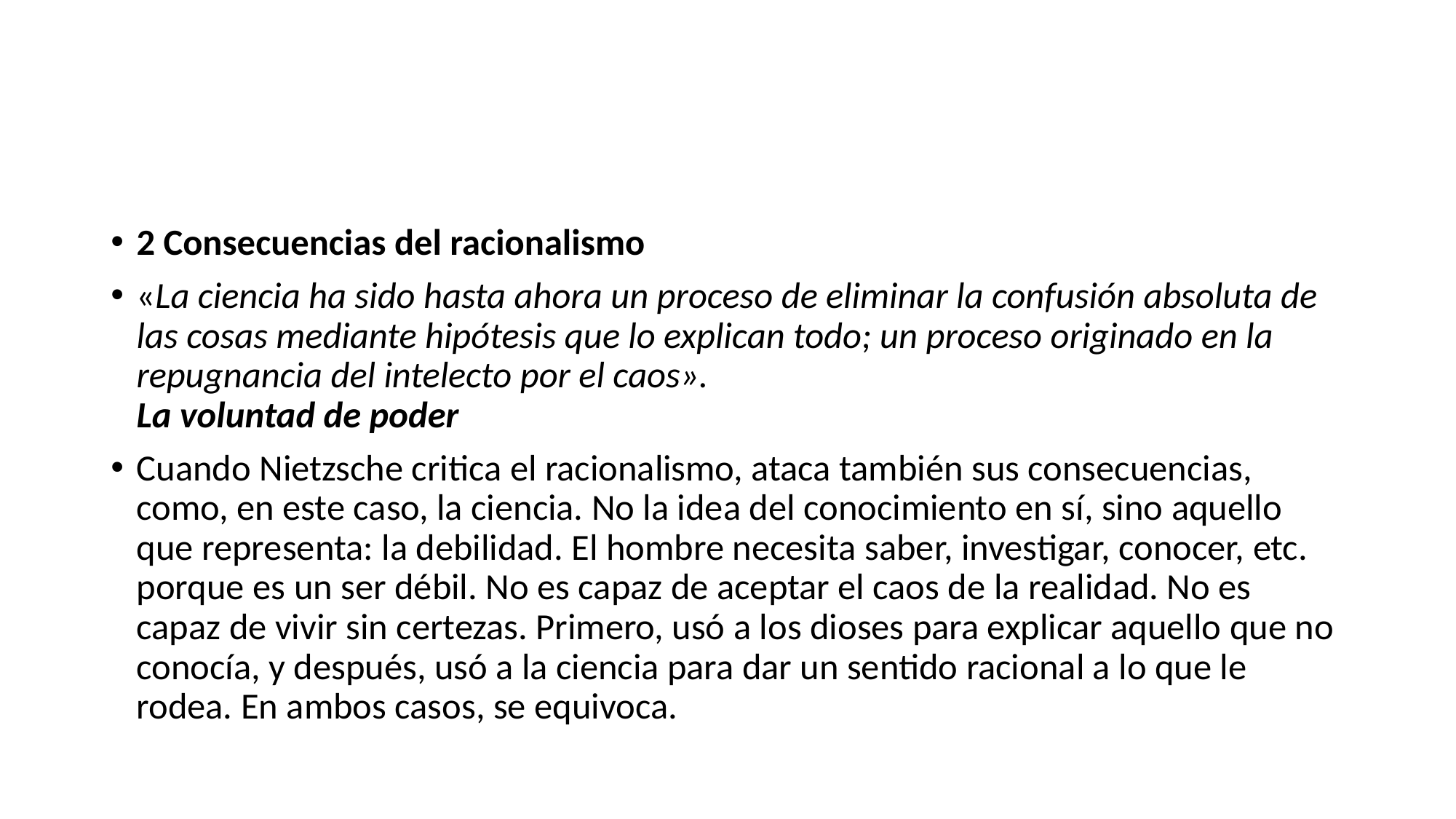

2 Consecuencias del racionalismo
«La ciencia ha sido hasta ahora un proceso de eliminar la confusión absoluta de las cosas mediante hipótesis que lo explican todo; un proceso originado en la repugnancia del intelecto por el caos».
La voluntad de poder
Cuando Nietzsche critica el racionalismo, ataca también sus consecuencias, como, en este caso, la ciencia. No la idea del conocimiento en sí, sino aquello que representa: la debilidad. El hombre necesita saber, investigar, conocer, etc. porque es un ser débil. No es capaz de aceptar el caos de la realidad. No es capaz de vivir sin certezas. Primero, usó a los dioses para explicar aquello que no conocía, y después, usó a la ciencia para dar un sentido racional a lo que le rodea. En ambos casos, se equivoca.